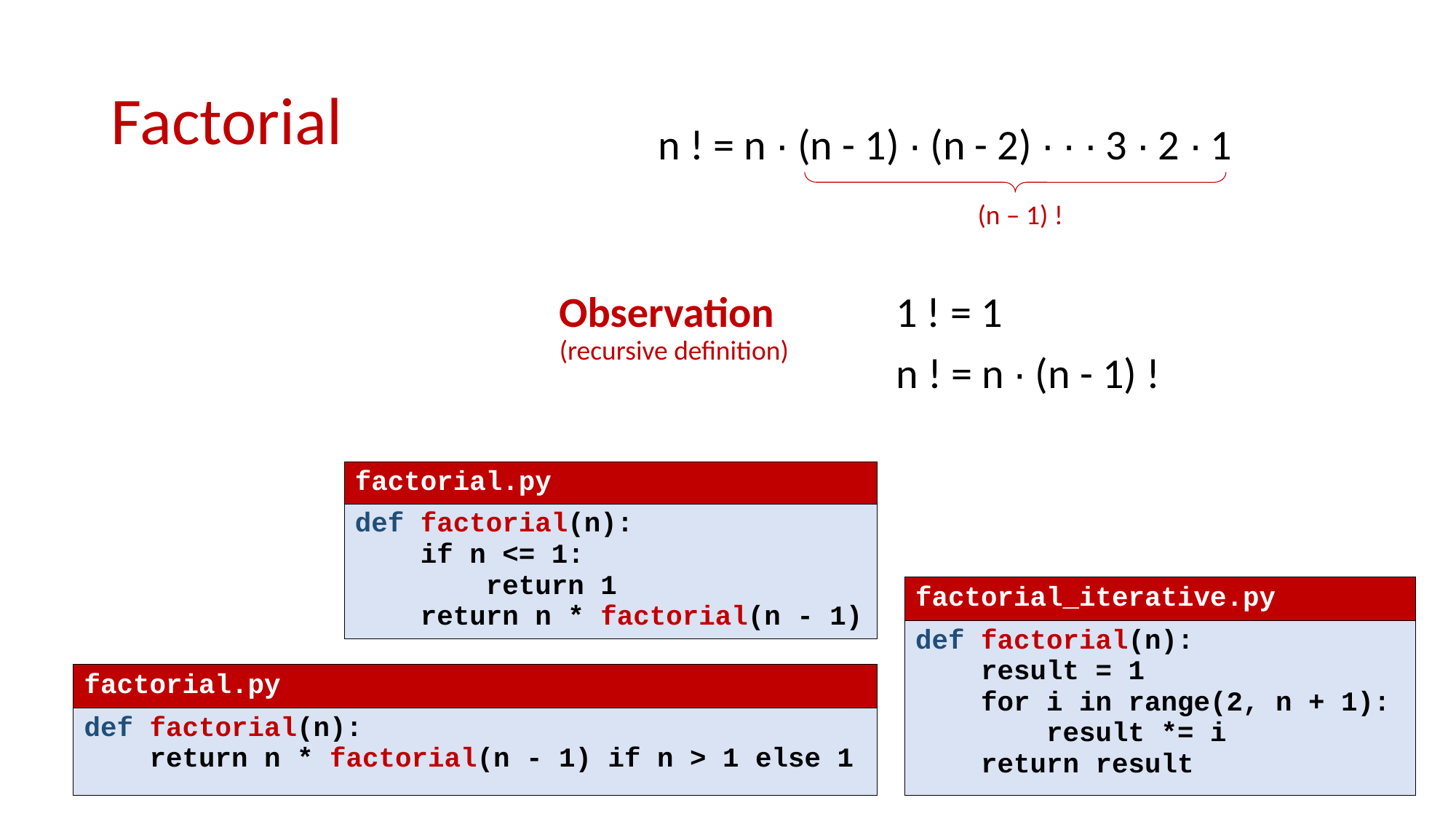

# Factorial
n ! = n ∙ (n - 1) ∙ (n - 2) ∙ ∙ ∙ 3 ∙ 2 ∙ 1

Observation		 1 ! = 1
			 n ! = n ∙ (n - 1) !
(n – 1) !
(recursive definition)
| factorial.py |
| --- |
| def factorial(n): if n <= 1: return 1 return n \* factorial(n - 1) |
| factorial\_iterative.py |
| --- |
| def factorial(n): result = 1 for i in range(2, n + 1): result \*= i return result |
| factorial.py |
| --- |
| def factorial(n): return n \* factorial(n - 1) if n > 1 else 1 |